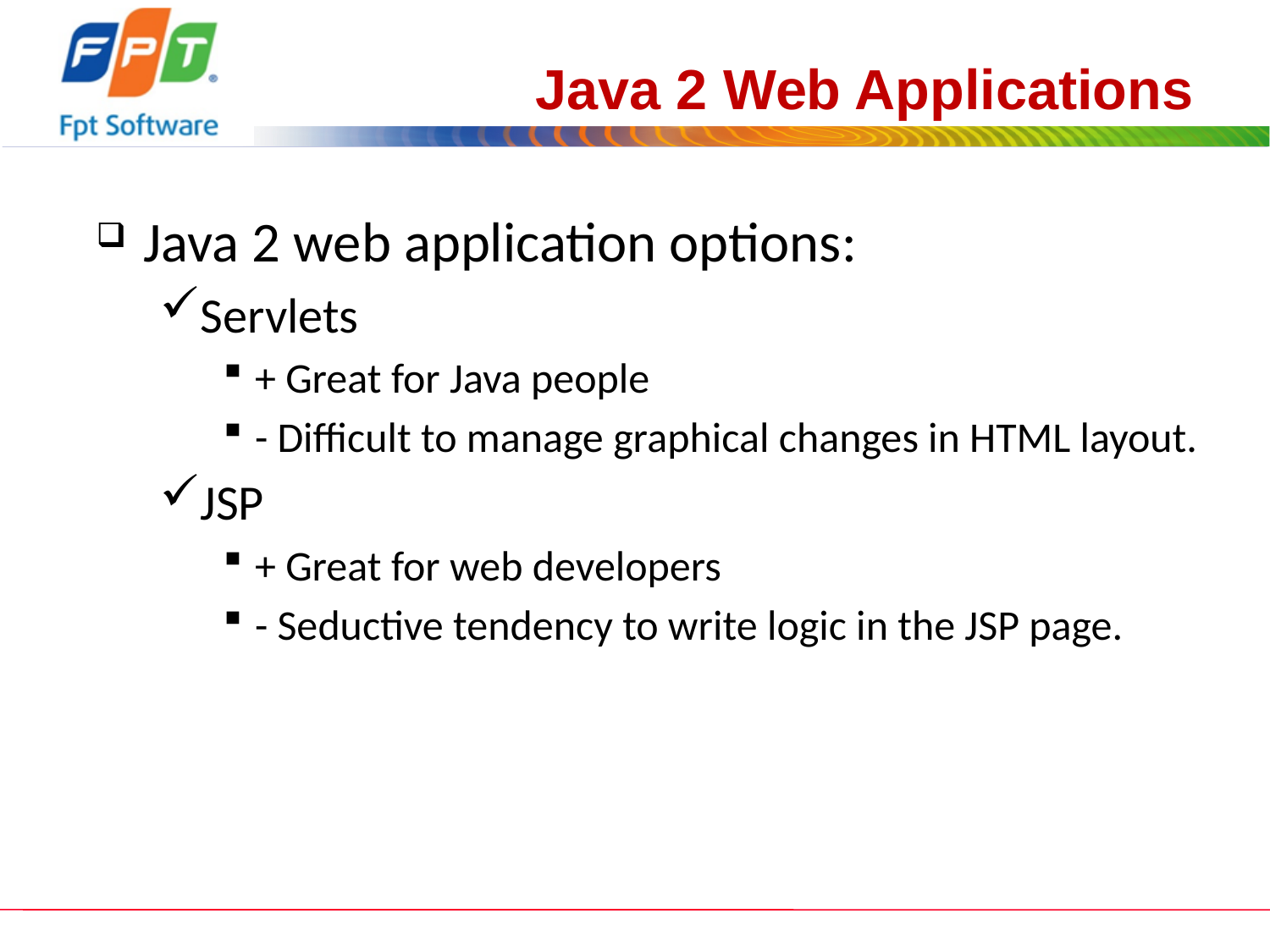

# Java 2 Web Applications
Java 2 web application options:
Servlets
+ Great for Java people
- Difficult to manage graphical changes in HTML layout.
JSP
+ Great for web developers
- Seductive tendency to write logic in the JSP page.